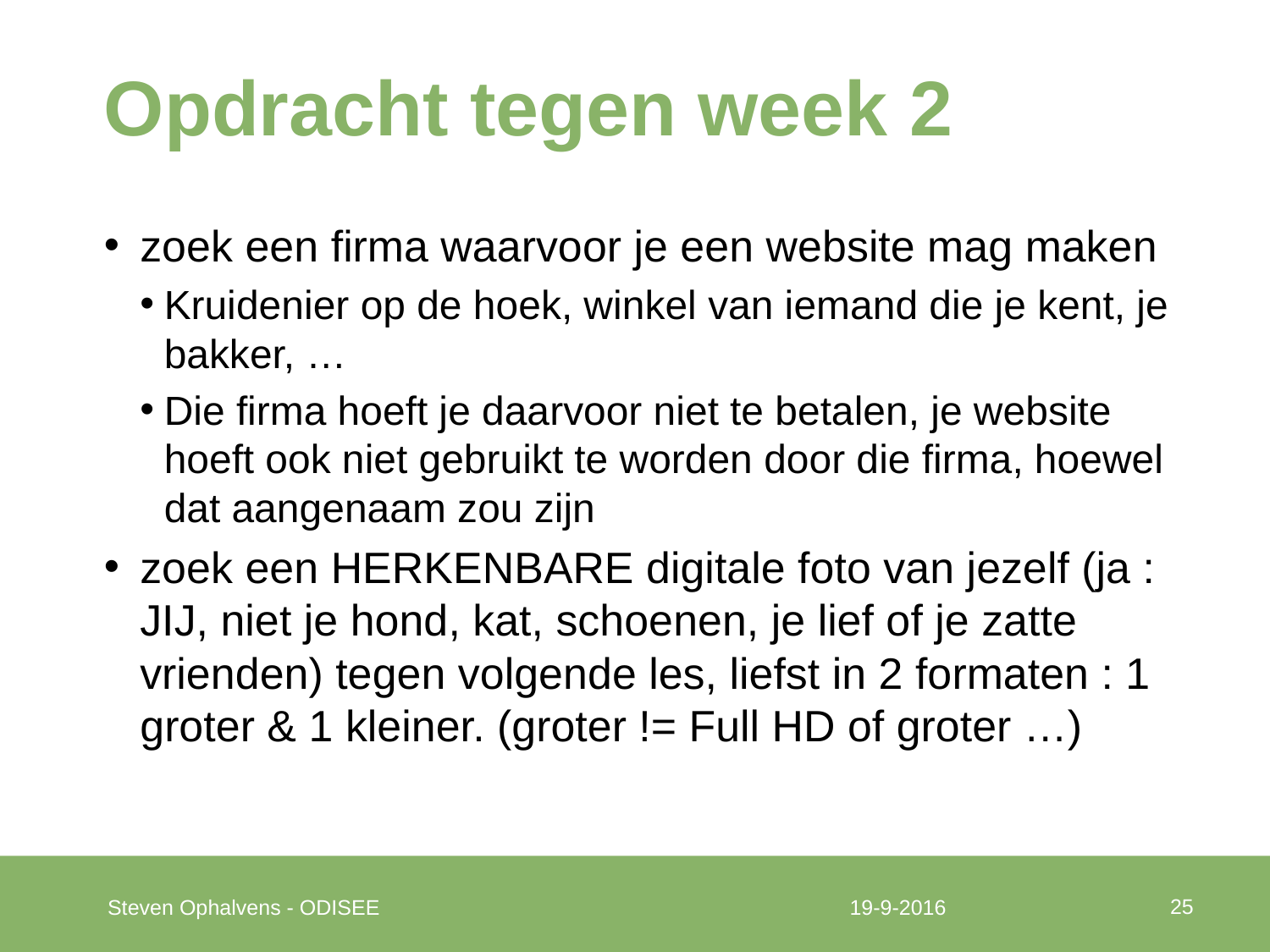

# Opdracht tegen week 2
zoek een firma waarvoor je een website mag maken
Kruidenier op de hoek, winkel van iemand die je kent, je bakker, …
Die firma hoeft je daarvoor niet te betalen, je website hoeft ook niet gebruikt te worden door die firma, hoewel dat aangenaam zou zijn
zoek een HERKENBARE digitale foto van jezelf (ja : JIJ, niet je hond, kat, schoenen, je lief of je zatte vrienden) tegen volgende les, liefst in 2 formaten : 1 groter & 1 kleiner. (groter != Full HD of groter …)

25
Steven Ophalvens - ODISEE
19-9-2016